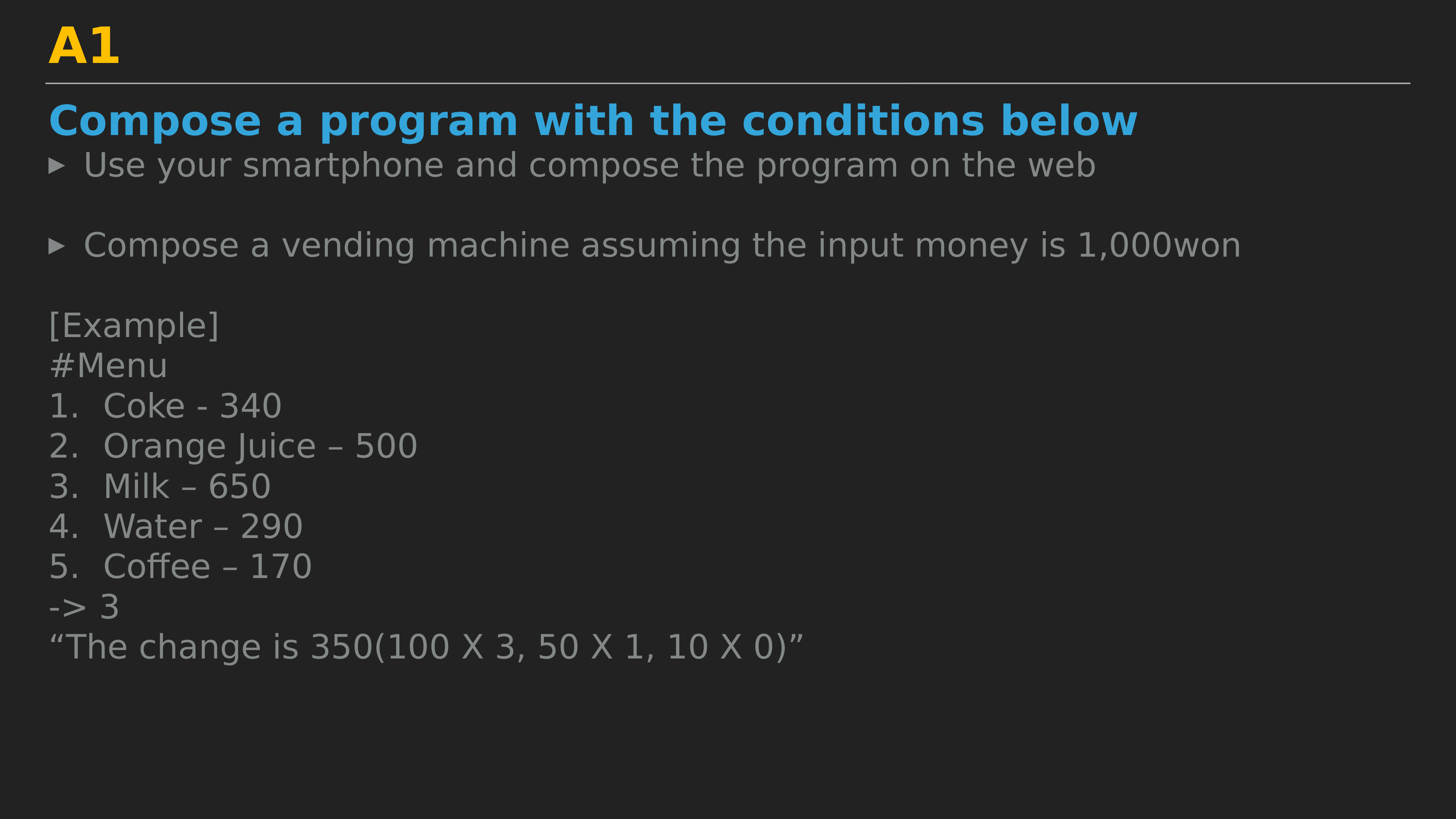

A1
Compose a program with the conditions below
Use your smartphone and compose the program on the web

Compose a vending machine assuming the input money is 1,000won

[Example]
#Menu
Coke - 340
Orange Juice – 500
Milk – 650
Water – 290
Coffee – 170
-> 3
“The change is 350(100 X 3, 50 X 1, 10 X 0)”